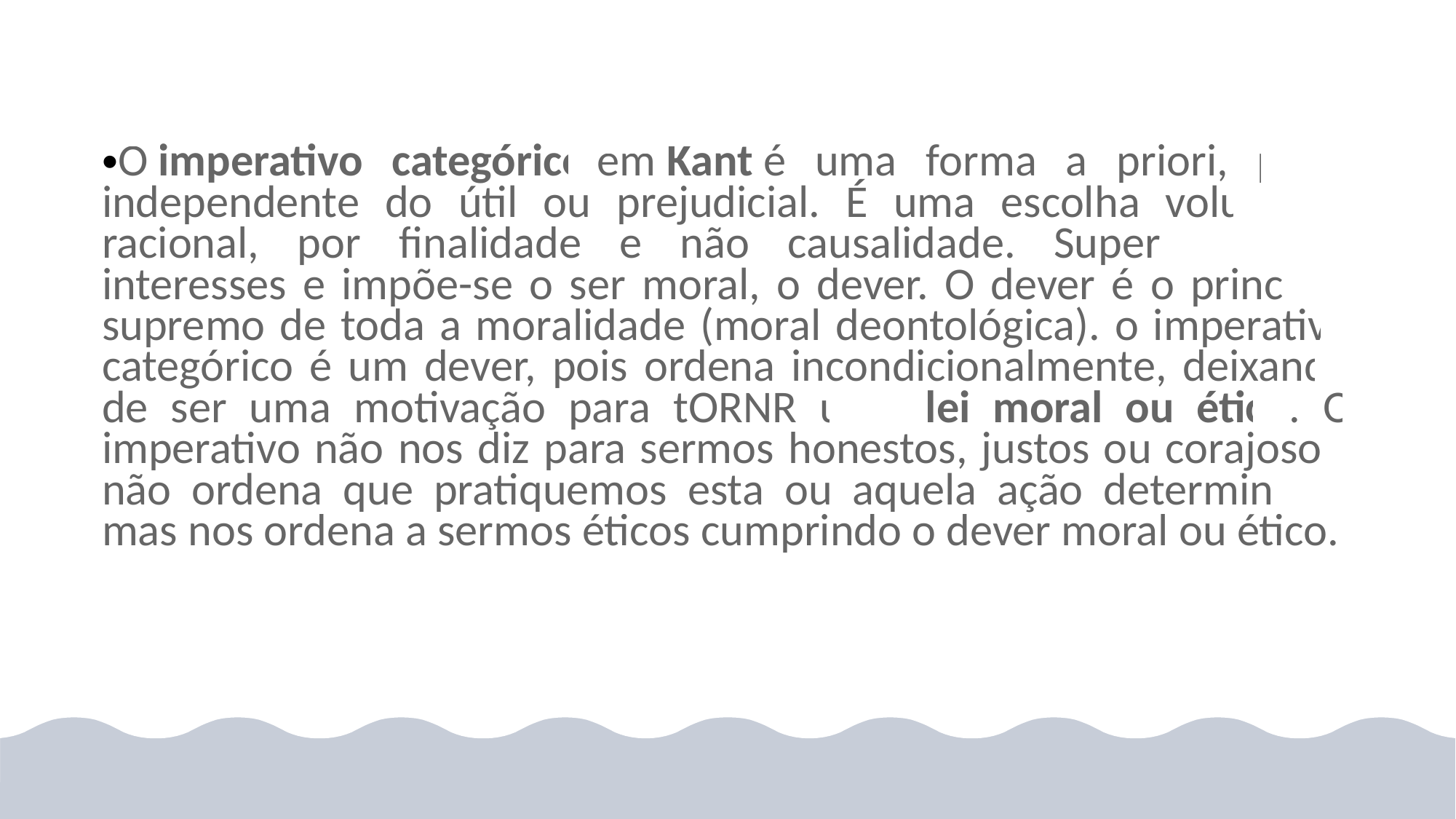

O imperativo categórico em Kant é uma forma a priori, pura, independente do útil ou prejudicial. É uma escolha voluntária racional, por finalidade e não causalidade. Superam-se os interesses e impõe-se o ser moral, o dever. O dever é o princípio supremo de toda a moralidade (moral deontológica). o imperativo categórico é um dever, pois ordena incondicionalmente, deixando de ser uma motivação para tORNR uma lei moral ou ético. O imperativo não nos diz para sermos honestos, justos ou corajosos; não ordena que pratiquemos esta ou aquela ação determinada, mas nos ordena a sermos éticos cumprindo o dever moral ou ético.